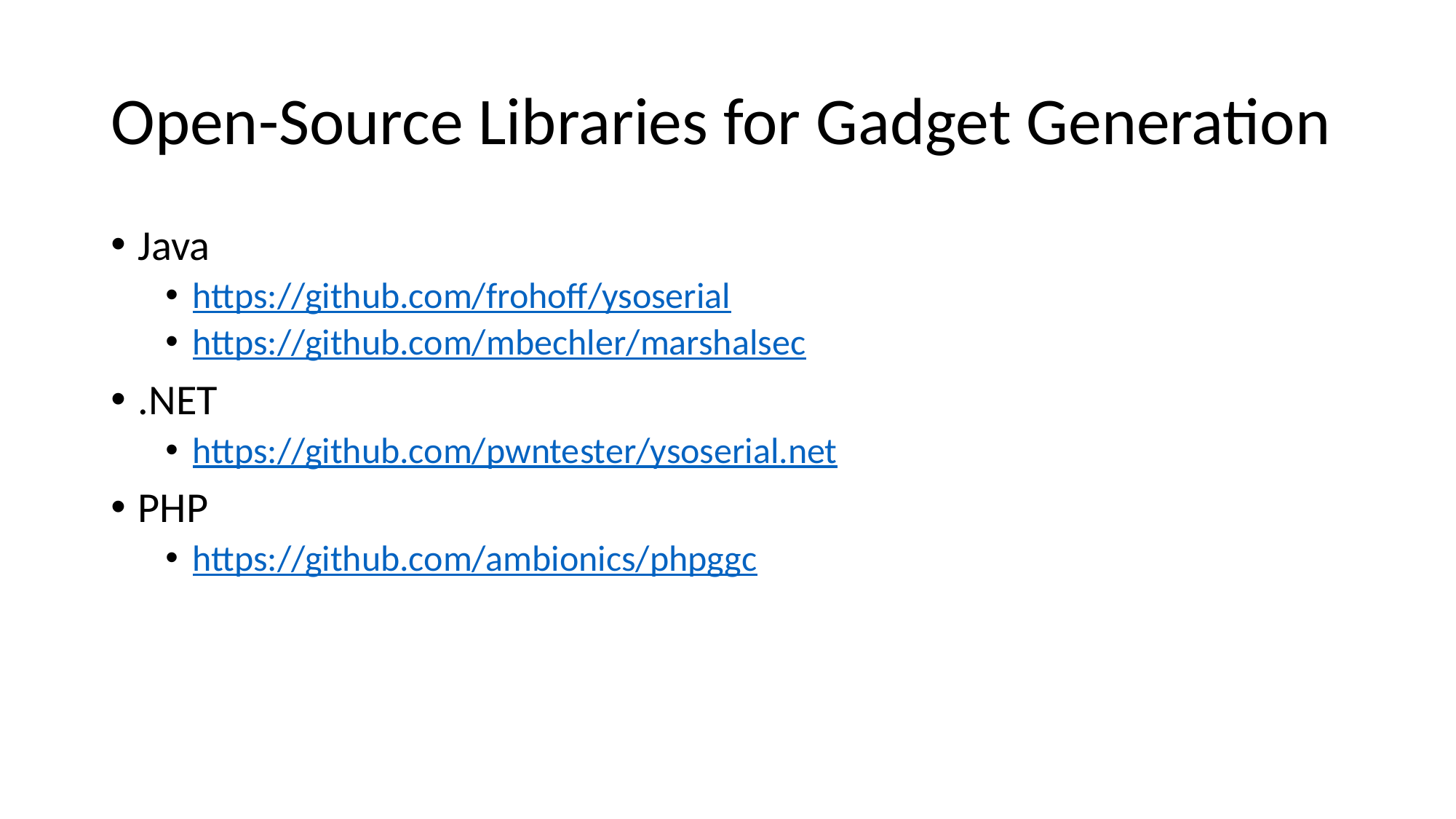

# Open-Source Libraries for Gadget Generation
Java
https://github.com/frohoff/ysoserial
https://github.com/mbechler/marshalsec
.NET
https://github.com/pwntester/ysoserial.net
PHP
https://github.com/ambionics/phpggc